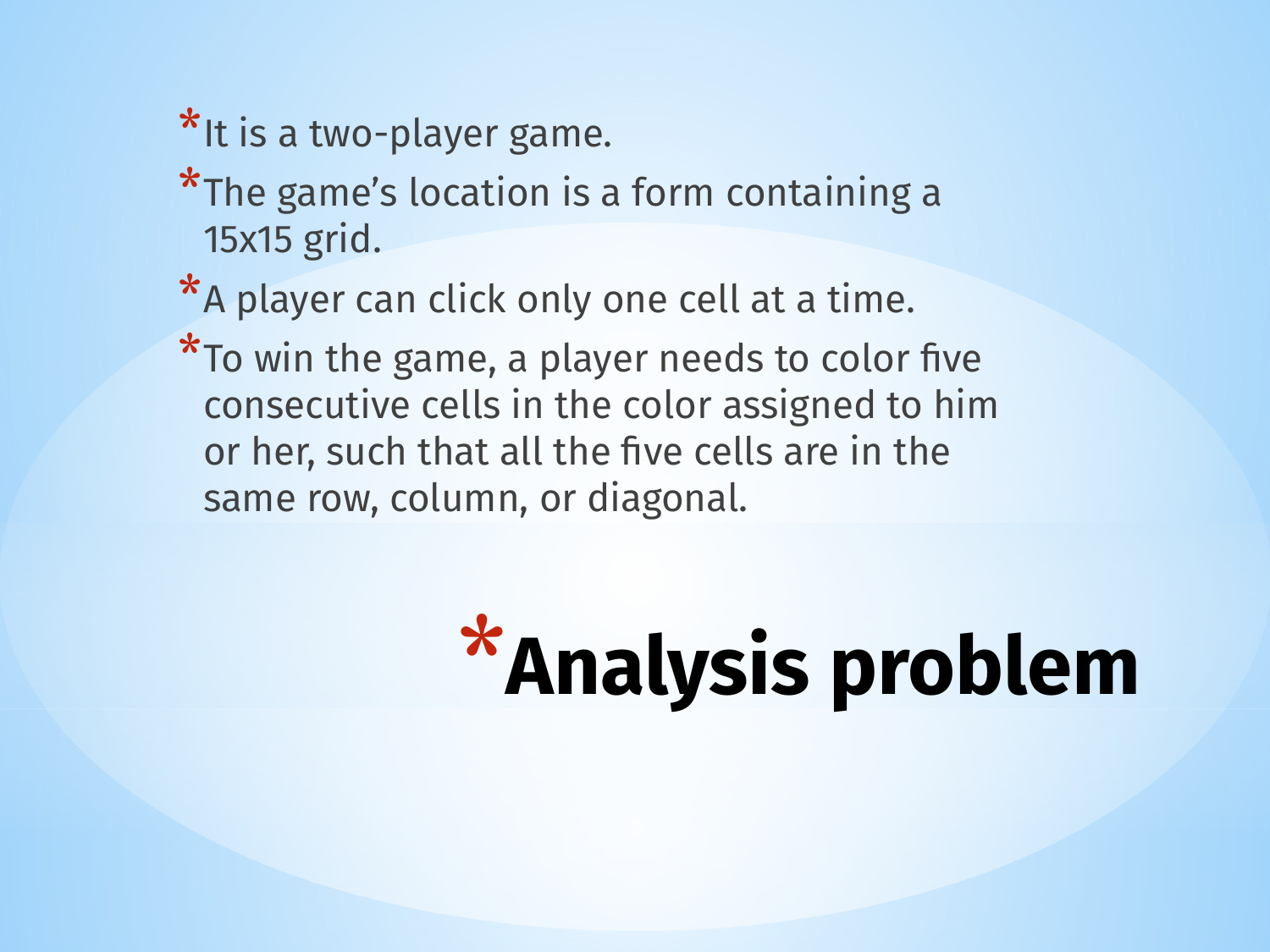

It is a two-player game.
The game’s location is a form containing a 15x15 grid.
A player can click only one cell at a time.
To win the game, a player needs to color five consecutive cells in the color assigned to him or her, such that all the five cells are in the same row, column, or diagonal.
# Analysis problem